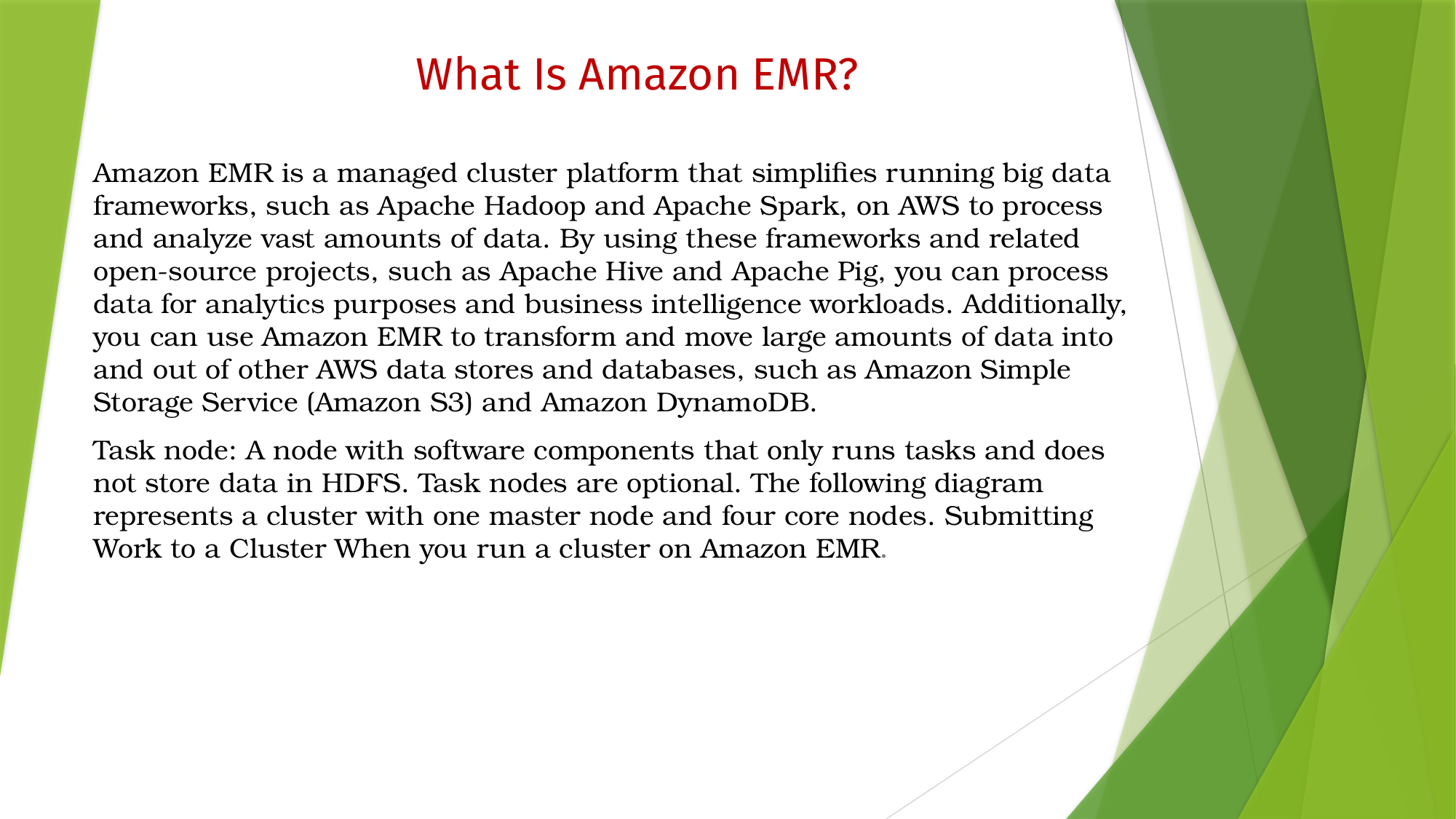

# What Is Amazon EMR?
Amazon EMR is a managed cluster platform that simplifies running big data frameworks, such as Apache Hadoop and Apache Spark, on AWS to process and analyze vast amounts of data. By using these frameworks and related open-source projects, such as Apache Hive and Apache Pig, you can process data for analytics purposes and business intelligence workloads. Additionally, you can use Amazon EMR to transform and move large amounts of data into and out of other AWS data stores and databases, such as Amazon Simple Storage Service (Amazon S3) and Amazon DynamoDB.
Task node: A node with software components that only runs tasks and does not store data in HDFS. Task nodes are optional. The following diagram represents a cluster with one master node and four core nodes. Submitting Work to a Cluster When you run a cluster on Amazon EMR.